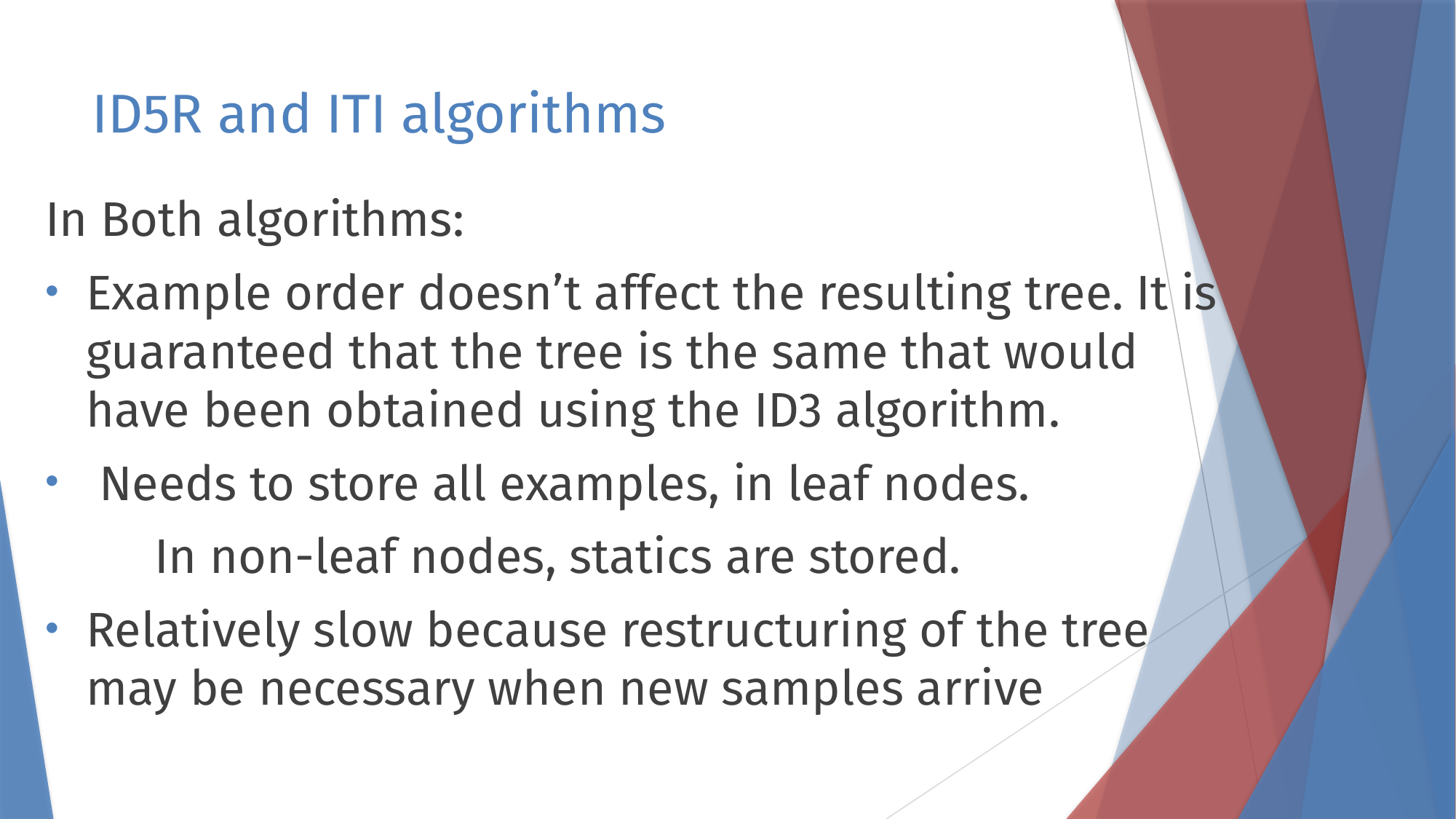

# ID5R and ITI algorithms
In Both algorithms:
Example order doesn’t affect the resulting tree. It is guaranteed that the tree is the same that would have been obtained using the ID3 algorithm.
 Needs to store all examples, in leaf nodes.
	In non-leaf nodes, statics are stored.
Relatively slow because restructuring of the tree may be necessary when new samples arrive